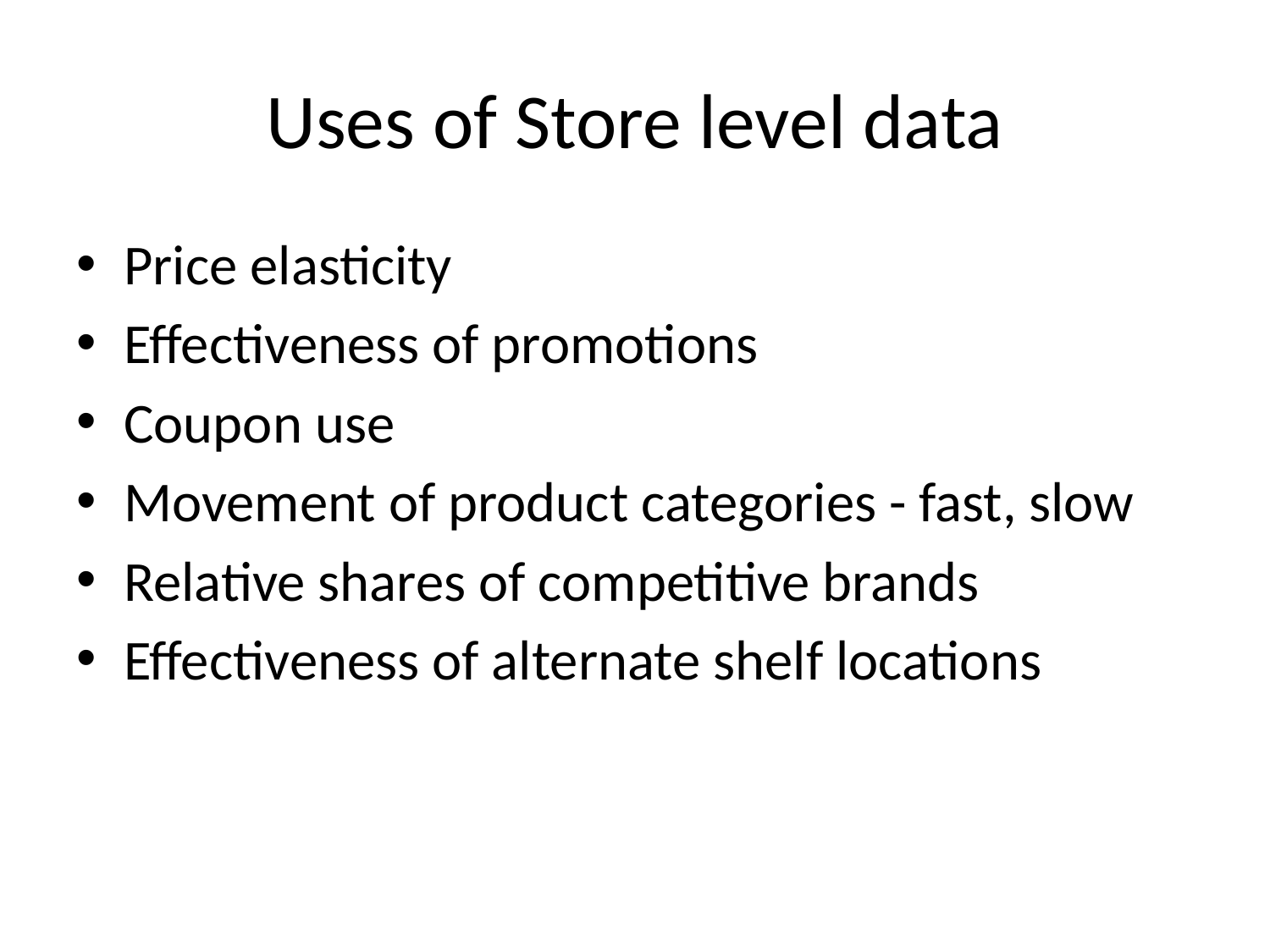

# Uses of Store level data
Price elasticity
Effectiveness of promotions
Coupon use
Movement of product categories - fast, slow
Relative shares of competitive brands
Effectiveness of alternate shelf locations